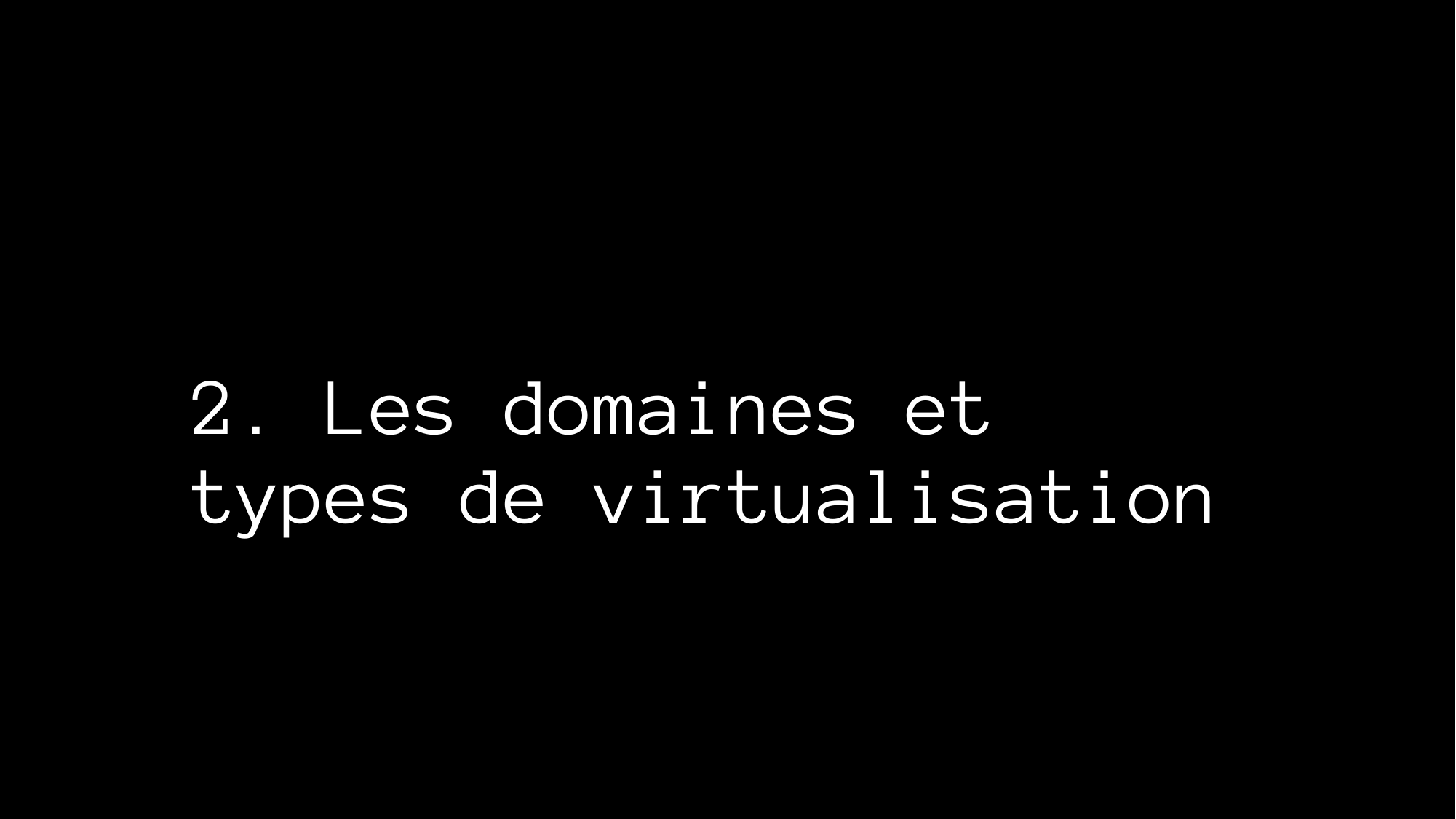

# 2. Les domaines et types de virtualisation